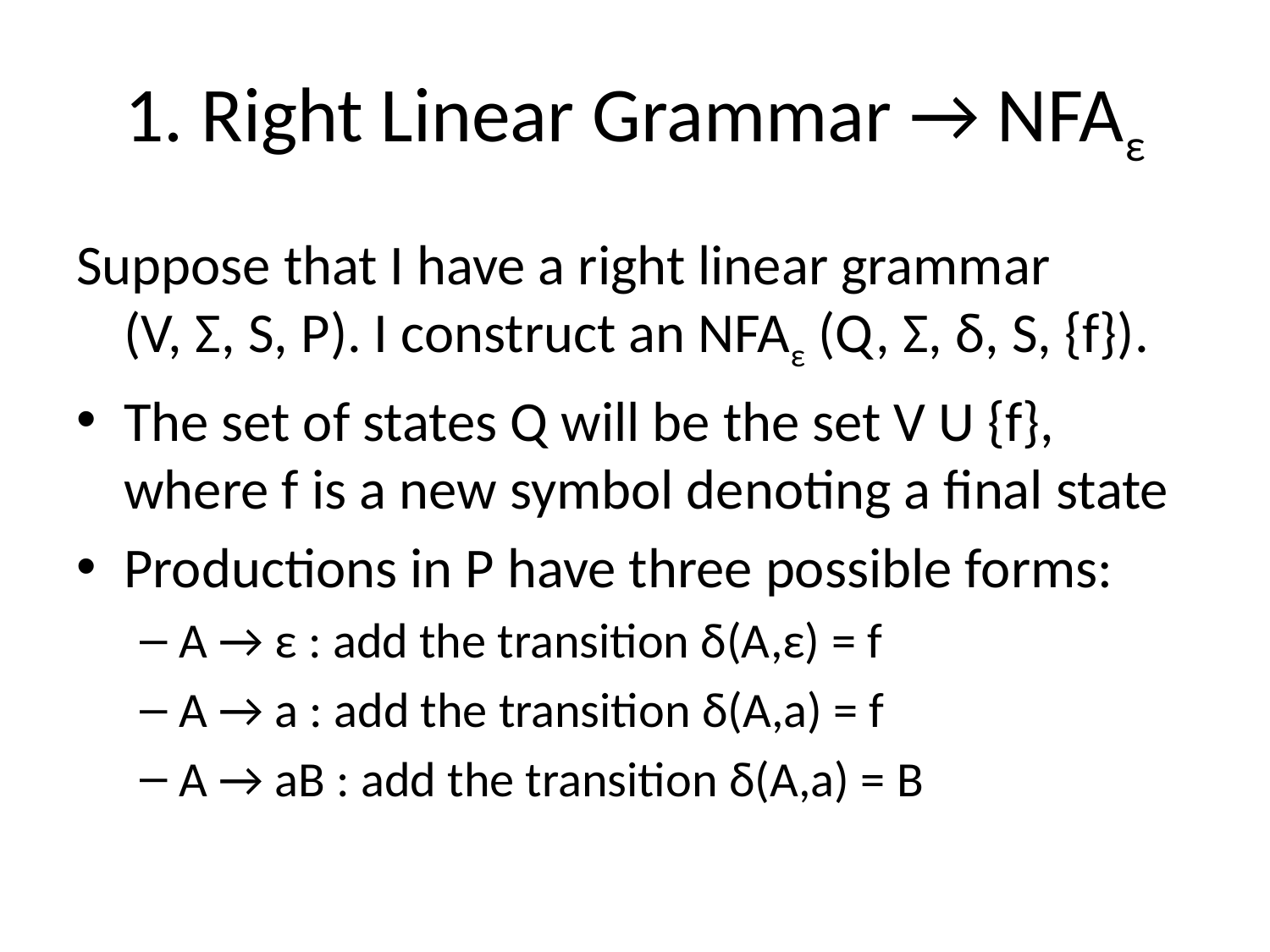

# 1. Right Linear Grammar → NFAε
Suppose that I have a right linear grammar       (V, Σ, S, P). I construct an NFAε (Q, Σ, δ, S, {f}).
The set of states Q will be the set V U {f}, where f is a new symbol denoting a final state
Productions in P have three possible forms:
A → ε : add the transition δ(Α,ε) = f
A → a : add the transition δ(A,a) = f
A → aB : add the transition δ(Α,a) = B